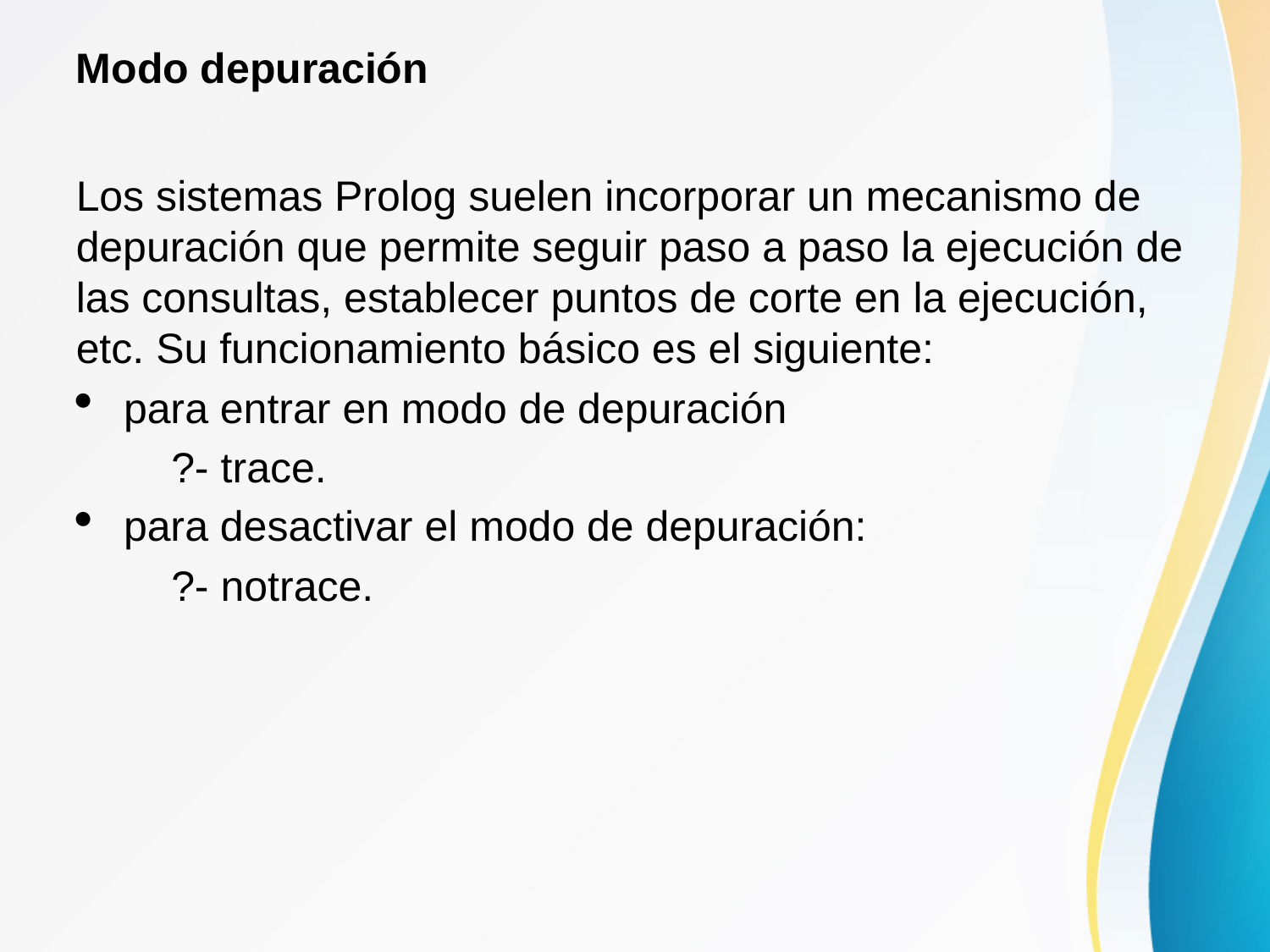

Modo depuración
Los sistemas Prolog suelen incorporar un mecanismo de depuración que permite seguir paso a paso la ejecución de las consultas, establecer puntos de corte en la ejecución, etc. Su funcionamiento básico es el siguiente:
para entrar en modo de depuración
?- trace.
para desactivar el modo de depuración:
?- notrace.